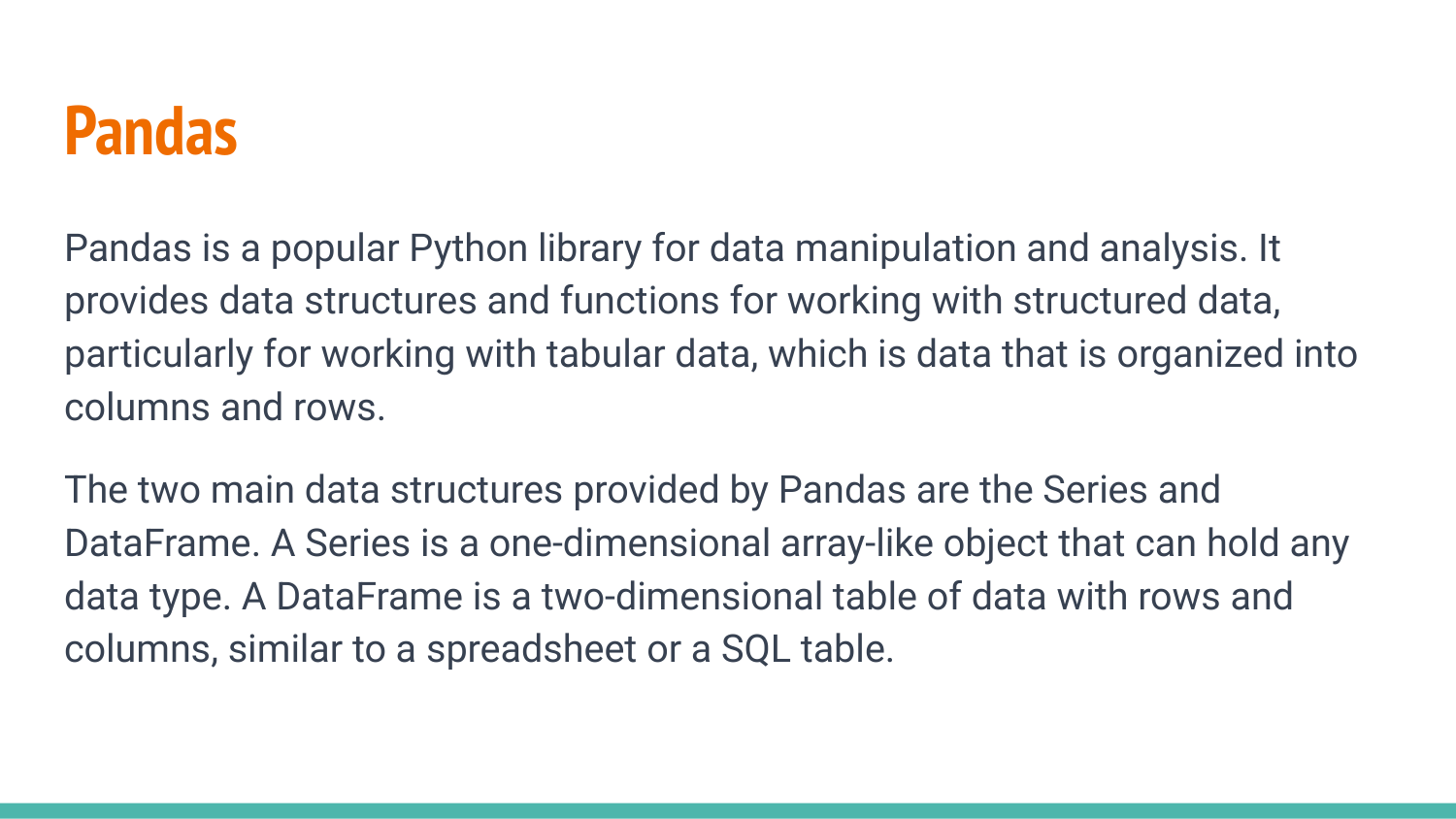

# Pandas
Pandas is a popular Python library for data manipulation and analysis. It provides data structures and functions for working with structured data, particularly for working with tabular data, which is data that is organized into columns and rows.
The two main data structures provided by Pandas are the Series and DataFrame. A Series is a one-dimensional array-like object that can hold any data type. A DataFrame is a two-dimensional table of data with rows and columns, similar to a spreadsheet or a SQL table.